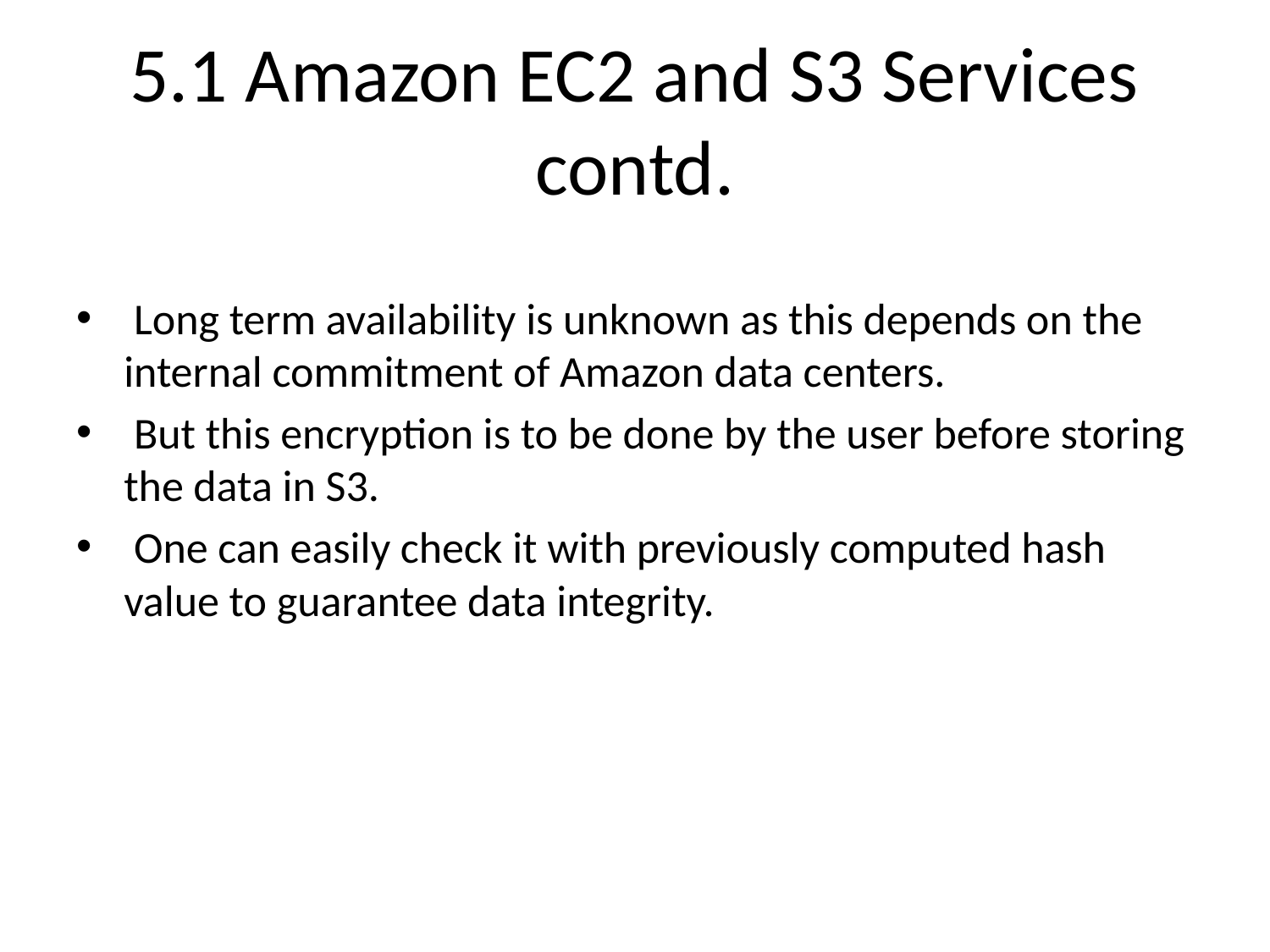

# 5.1 Amazon EC2 and S3 Services contd.

 Long term availability is unknown as this depends on the internal commitment of Amazon data centers.
 But this encryption is to be done by the user before storing the data in S3.
 One can easily check it with previously computed hash value to guarantee data integrity.